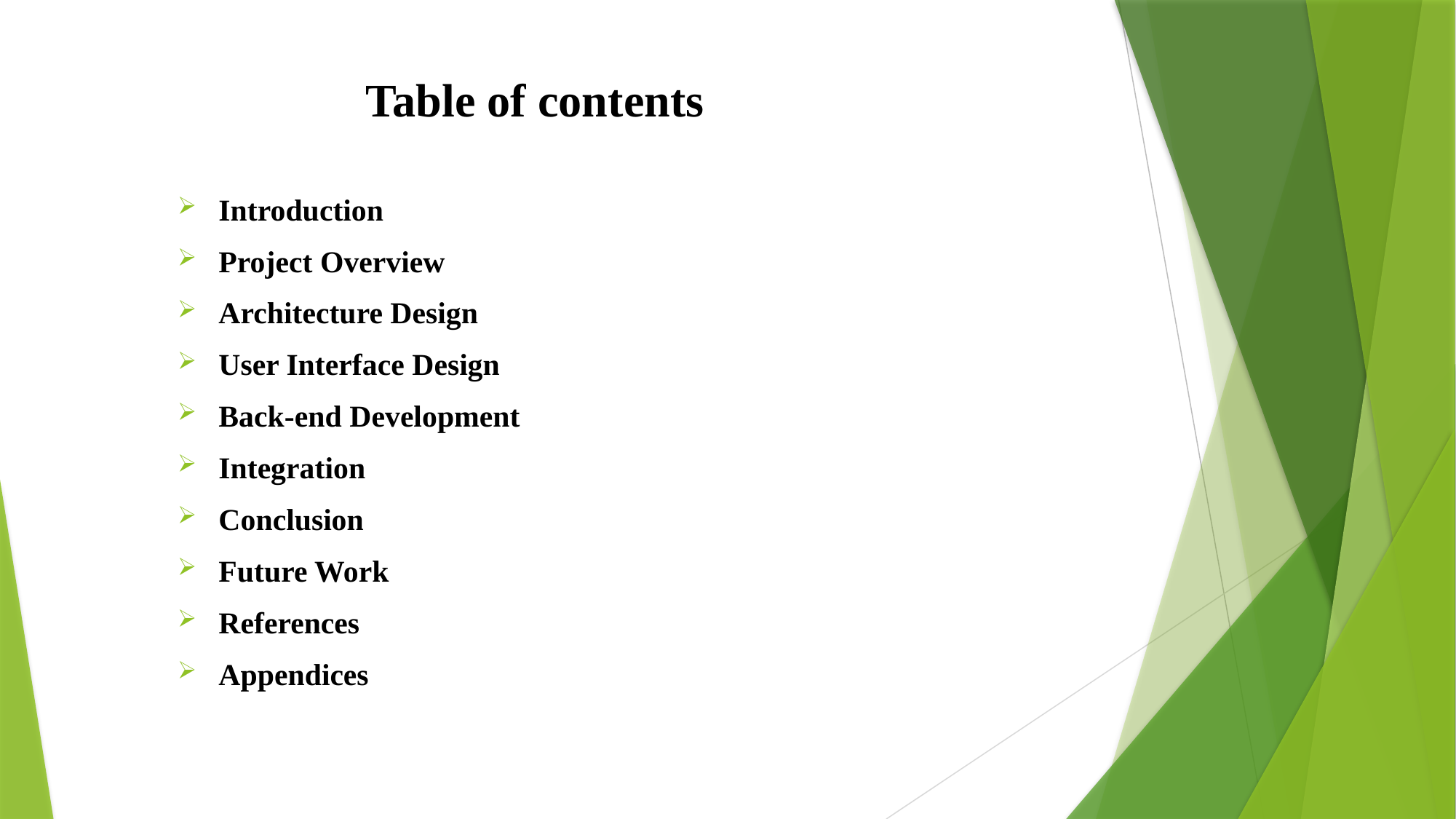

# Table of contents
Introduction
Project Overview
Architecture Design
User Interface Design
Back-end Development
Integration
Conclusion
Future Work
References
Appendices